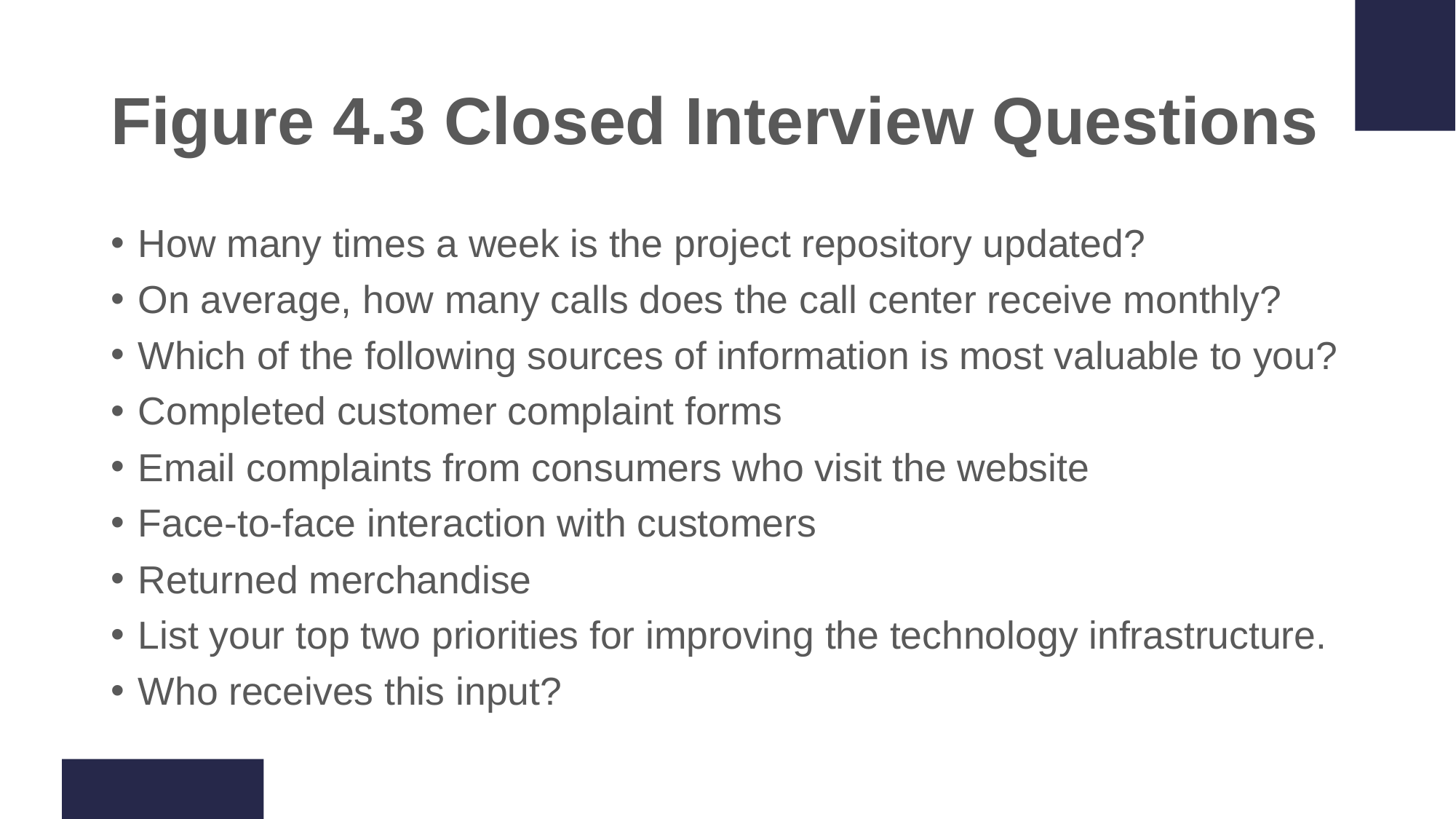

# Figure 4.3 Closed Interview Questions
How many times a week is the project repository updated?
On average, how many calls does the call center receive monthly?
Which of the following sources of information is most valuable to you?
Completed customer complaint forms
Email complaints from consumers who visit the website
Face-to-face interaction with customers
Returned merchandise
List your top two priorities for improving the technology infrastructure.
Who receives this input?